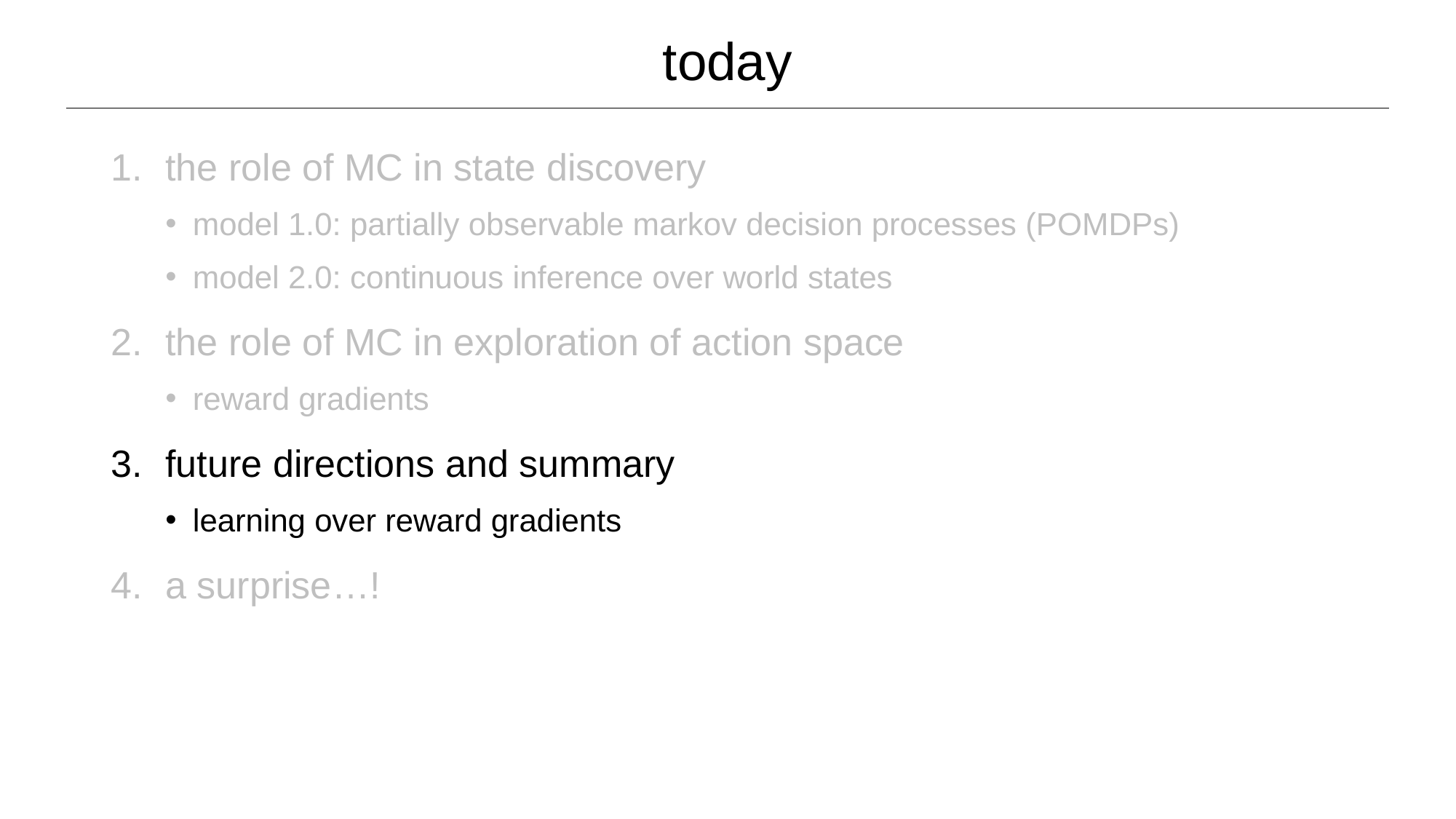

# today
the role of MC in state discovery
model 1.0: partially observable markov decision processes (POMDPs)
model 2.0: continuous inference over world states
the role of MC in exploration of action space
reward gradients
future directions and summary
learning over reward gradients
a surprise…!